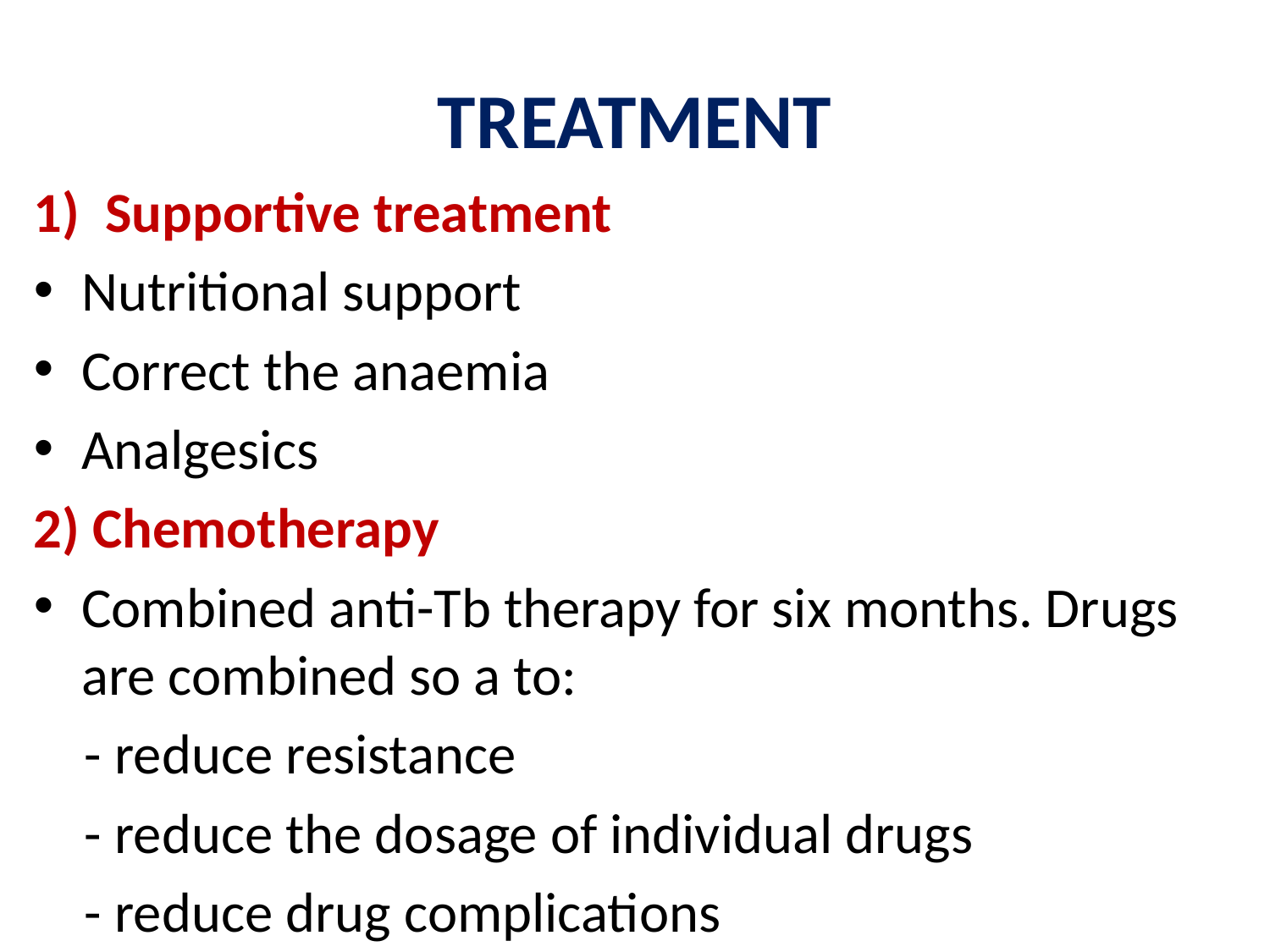

# TREATMENT
Supportive treatment
Nutritional support
Correct the anaemia
Analgesics
2) Chemotherapy
Combined anti-Tb therapy for six months. Drugs are combined so a to:
    - reduce resistance
    - reduce the dosage of individual drugs
    - reduce drug complications